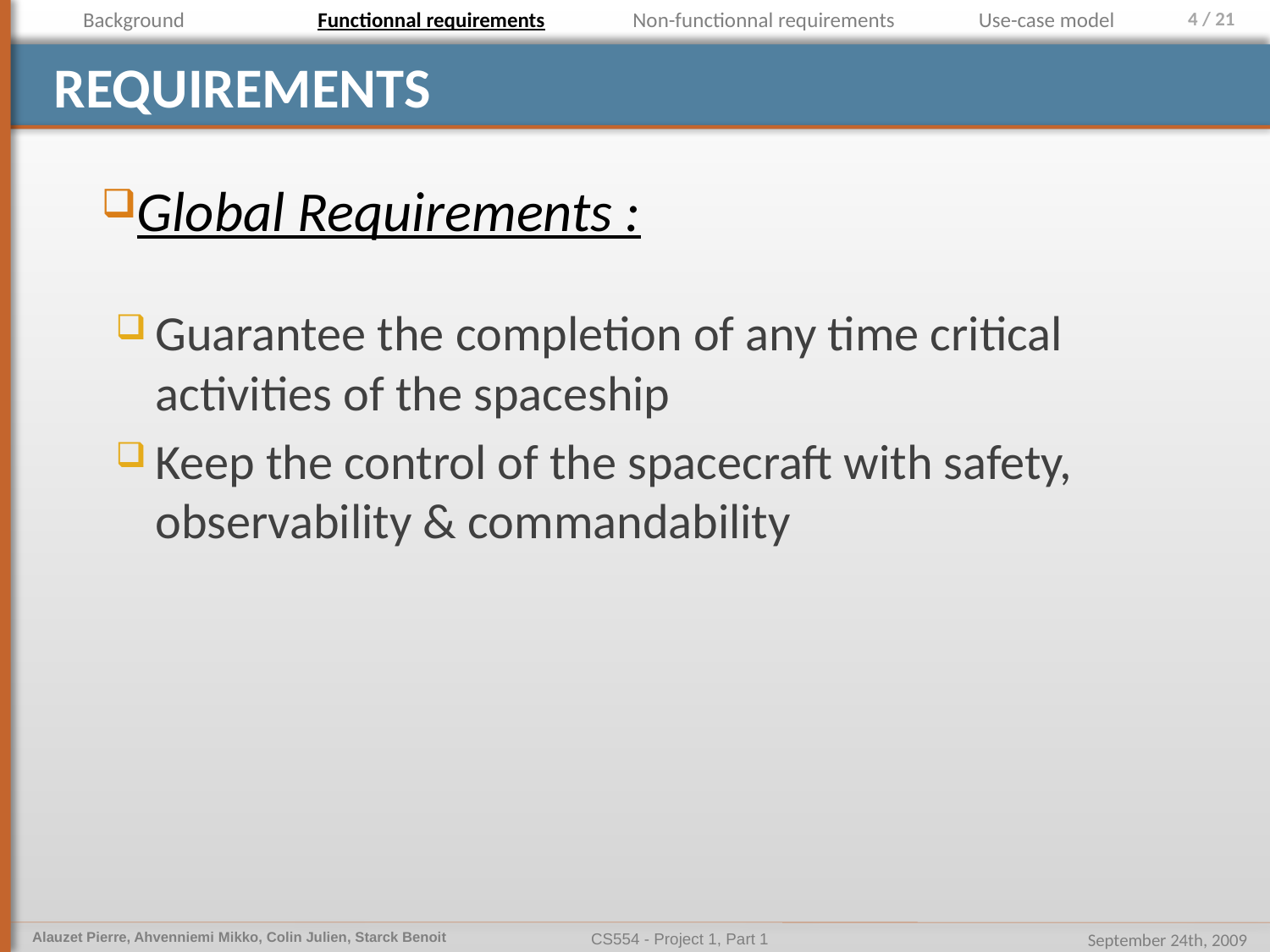

Background
Functionnal requirements
Non-functionnal requirements
Use-case model
# Requirements
Global Requirements :

Guarantee the completion of any time critical activities of the spaceship
Keep the control of the spacecraft with safety, observability & commandability